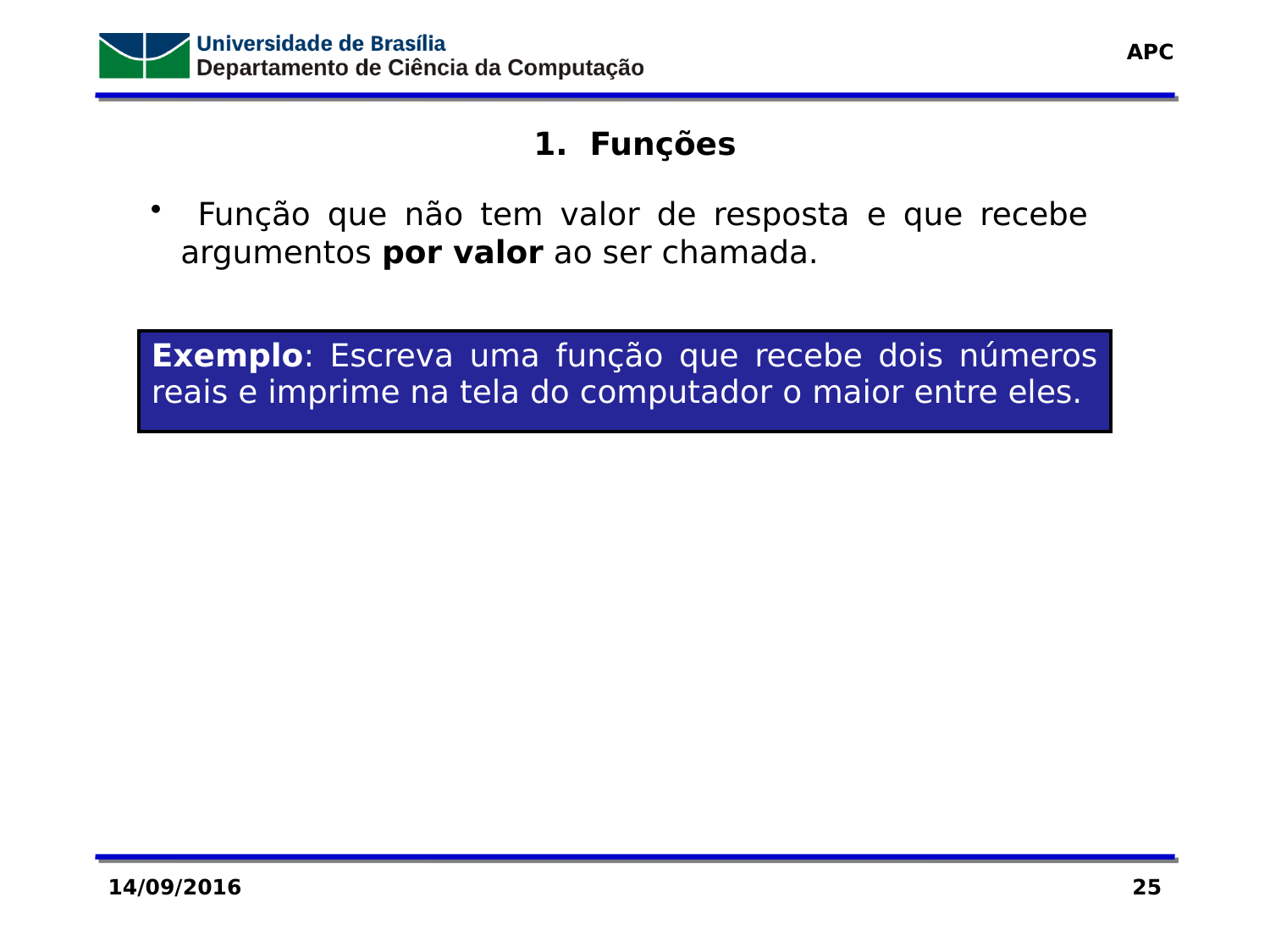

1.  Funções
 Função que não tem valor de resposta e que recebe argumentos por valor ao ser chamada.

| Exemplo: Escreva uma função que recebe dois números reais e imprime na tela do computador o maior entre eles. |
| --- |
14/09/2016
25